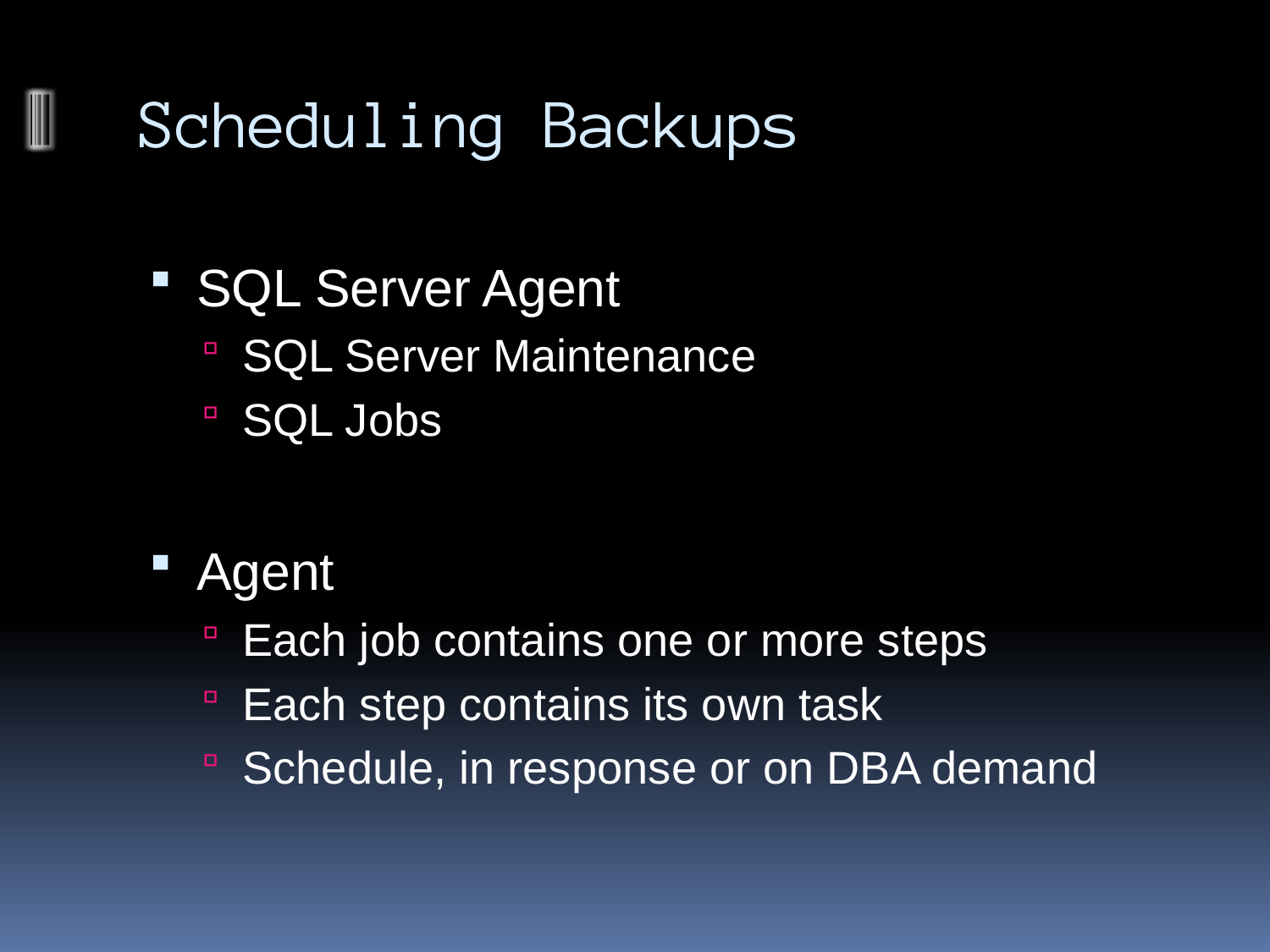

# Scheduling Backups
SQL Server Agent
SQL Server Maintenance
SQL Jobs

Agent
Each job contains one or more steps
Each step contains its own task
Schedule, in response or on DBA demand